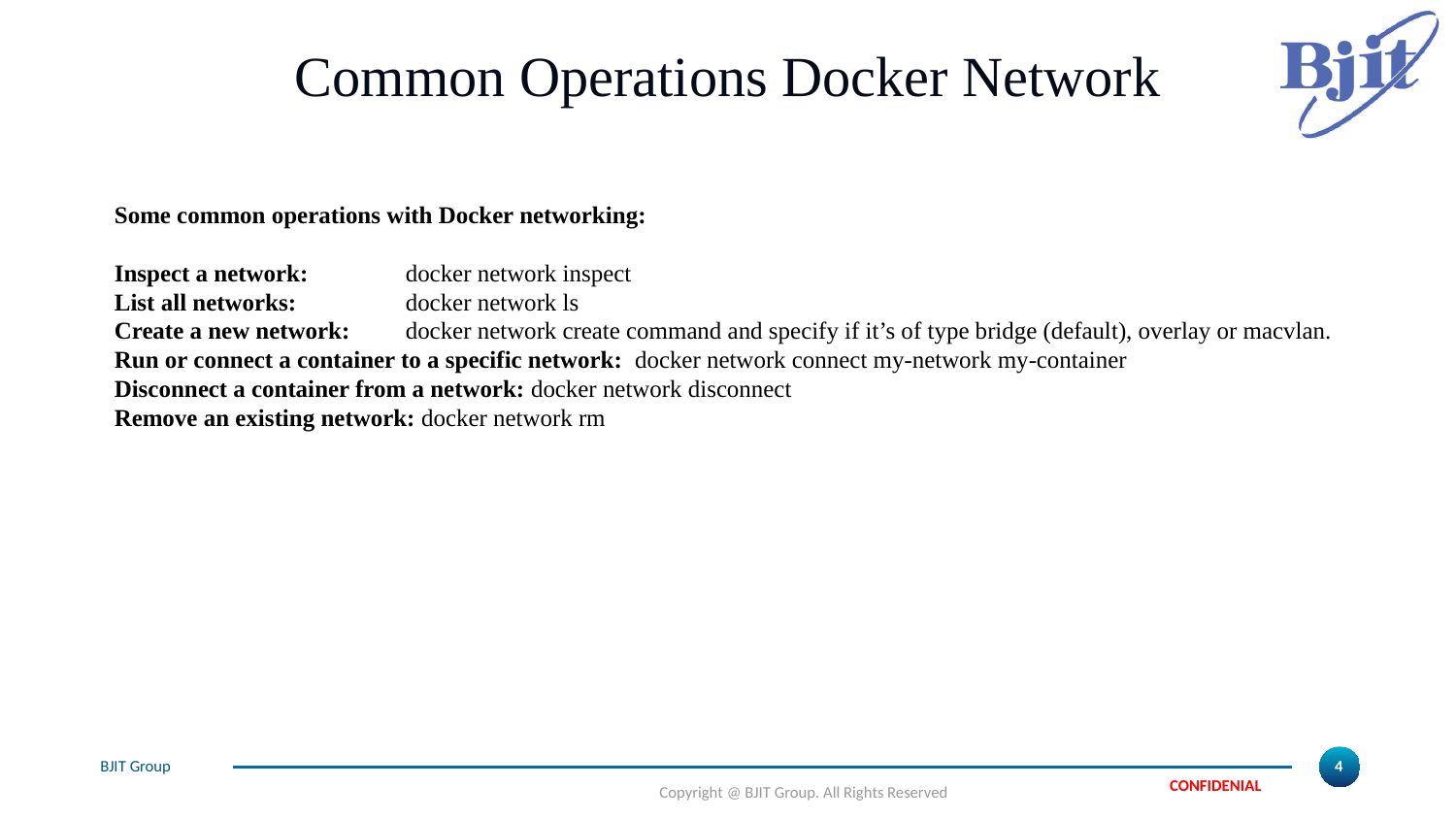

# Common Operations Docker Network

Some common operations with Docker networking:

Inspect a network: 	docker network inspect
List all networks: 	docker network ls
Create a new network: 	docker network create command and specify if it’s of type bridge (default), overlay or macvlan.
Run or connect a container to a specific network:  docker network connect my-network my-container
Disconnect a container from a network: docker network disconnect
Remove an existing network: docker network rm